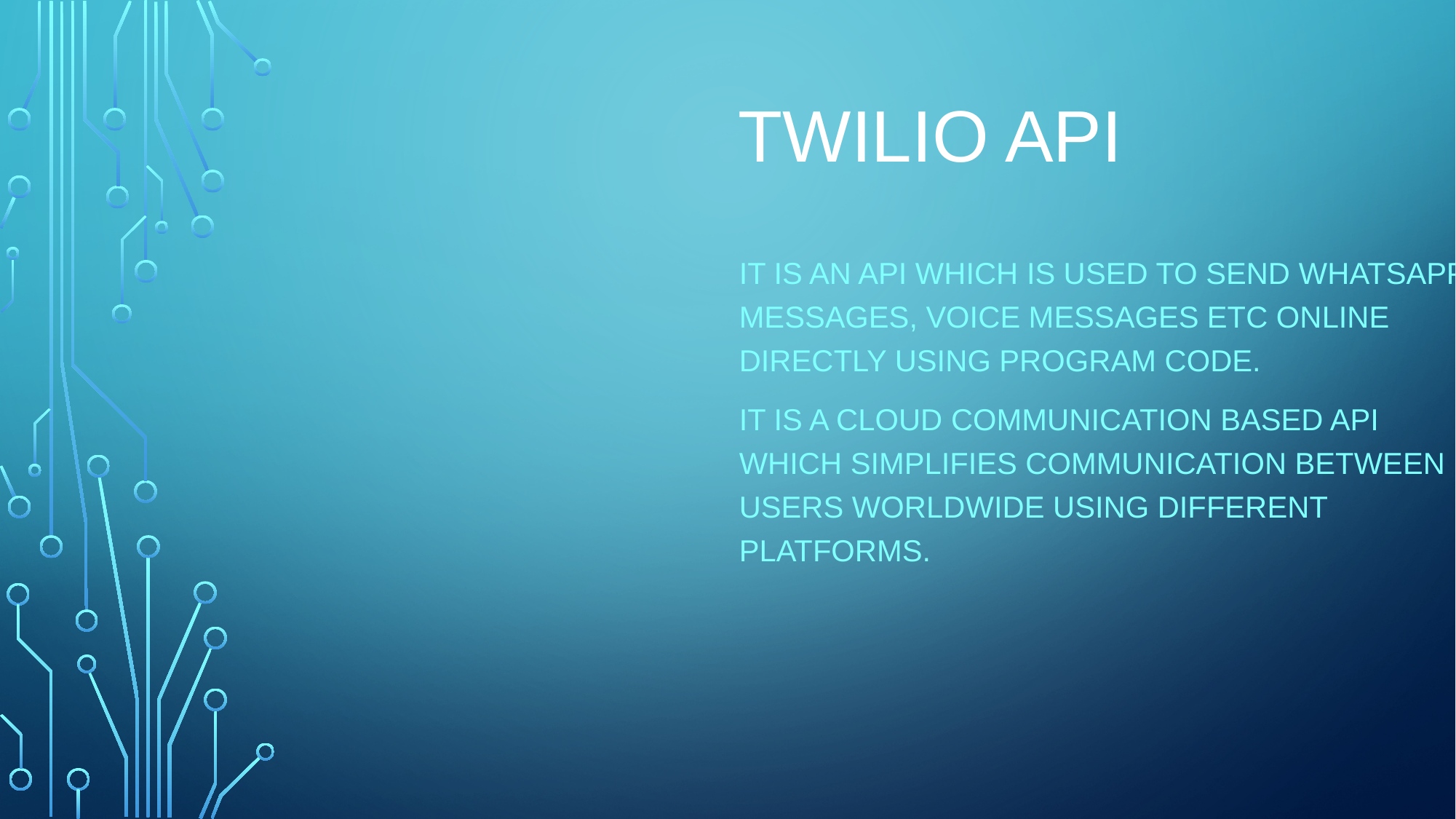

# TWILIO API
It is an API which is used to send whatsapp messages, voice messages etc online directly using program code.
It is a cloud communication based API which simplifies communication between users worldwide using different platforms.